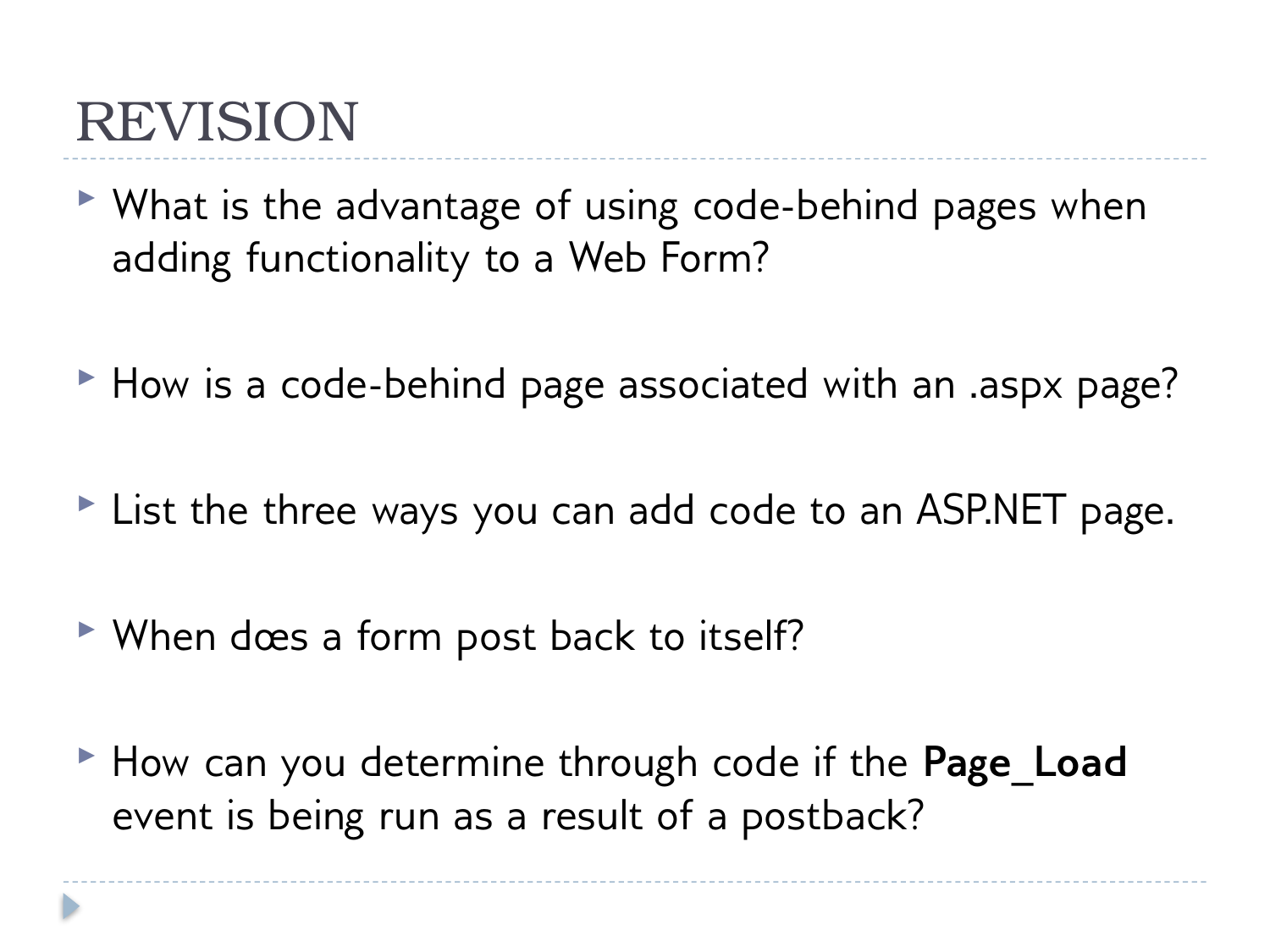

# REVISION
What is the advantage of using code-behind pages when adding functionality to a Web Form?

How is a code-behind page associated with an .aspx page?

List the three ways you can add code to an ASP.NET page.

When does a form post back to itself?

How can you determine through code if the Page_Load event is being run as a result of a postback?